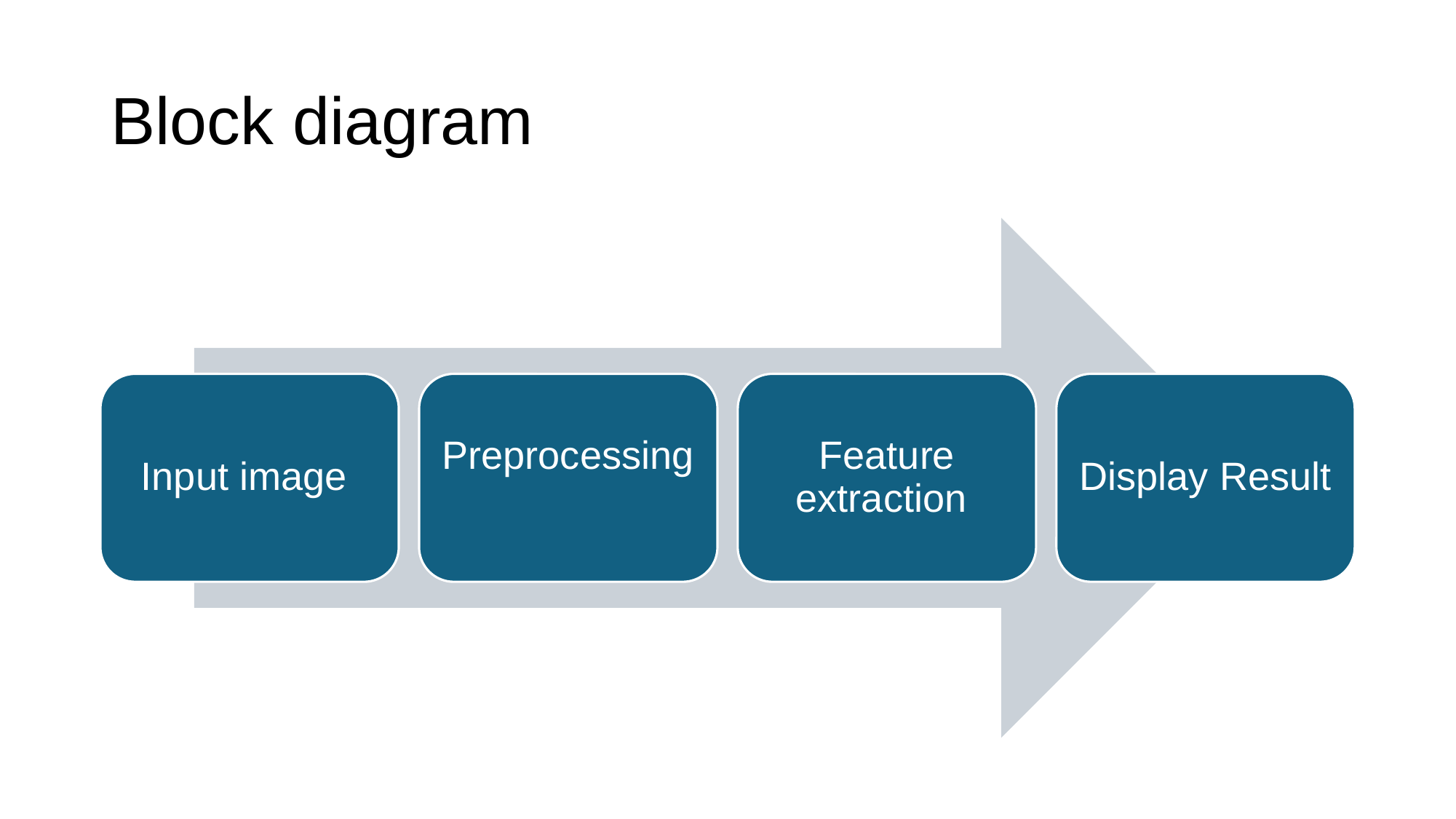

# Block diagram

Input image
Preprocessing
Feature extraction
Display Result